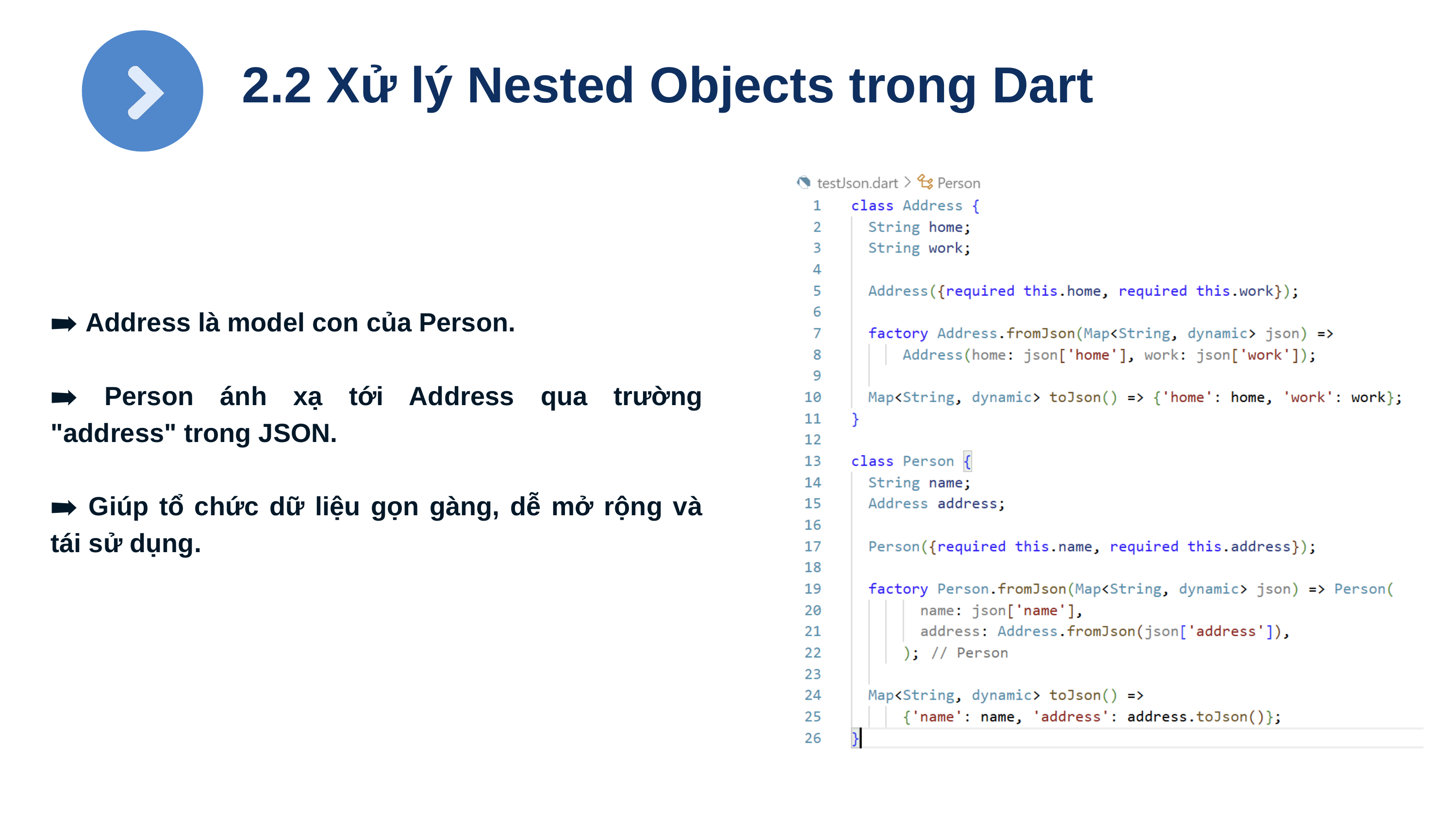

2.2 Xử lý Nested Objects trong Dart

➡️ Address là model con của Person.

➡️ Person ánh xạ tới Address qua trường "address" trong JSON.

➡️ Giúp tổ chức dữ liệu gọn gàng, dễ mở rộng và tái sử dụng.